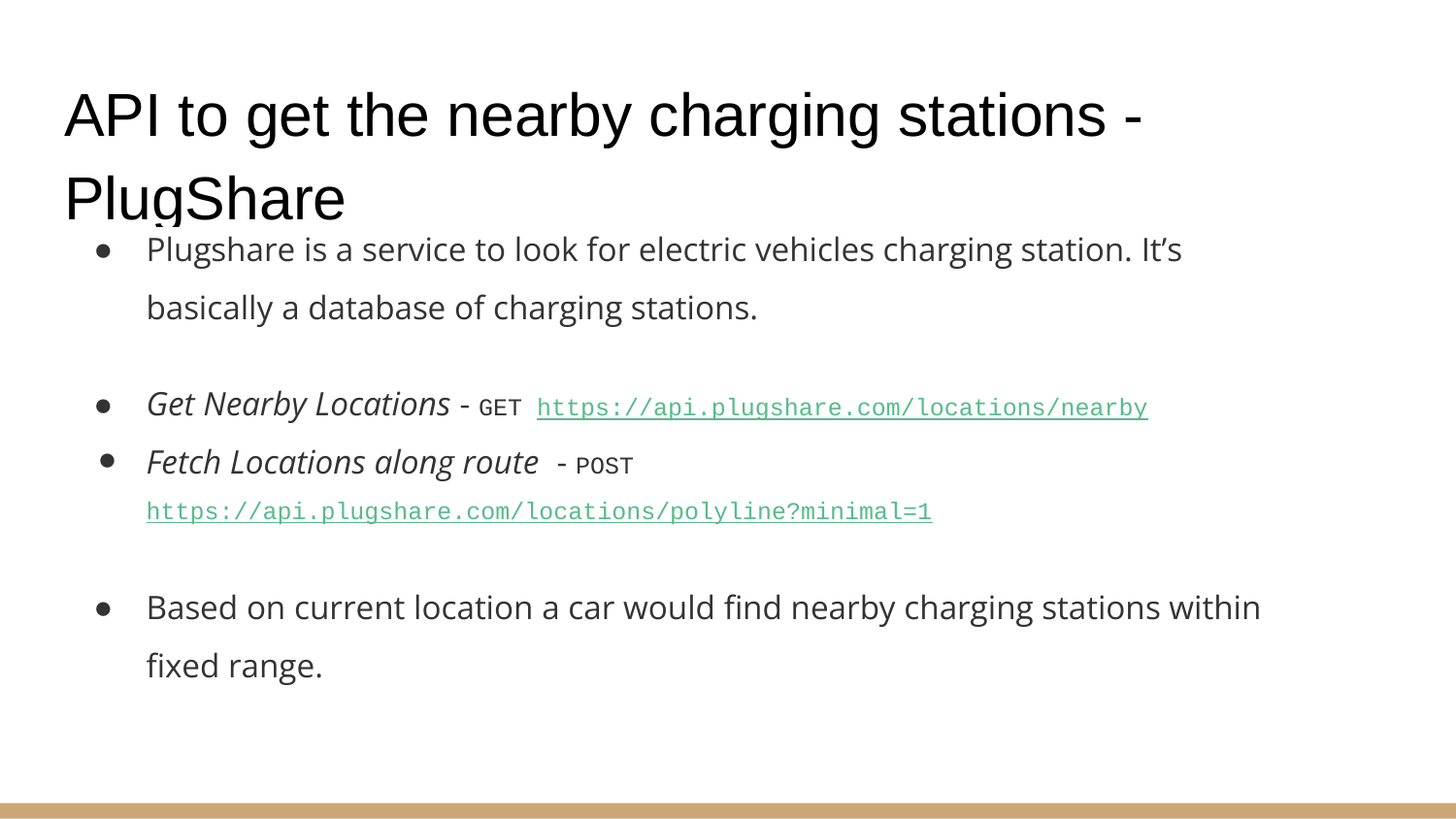

# API to get the nearby charging stations - PlugShare
Plugshare is a service to look for electric vehicles charging station. It’s basically a database of charging stations.
Get Nearby Locations - GET https://api.plugshare.com/locations/nearby
Fetch Locations along route  - POST https://api.plugshare.com/locations/polyline?minimal=1
Based on current location a car would find nearby charging stations within fixed range.